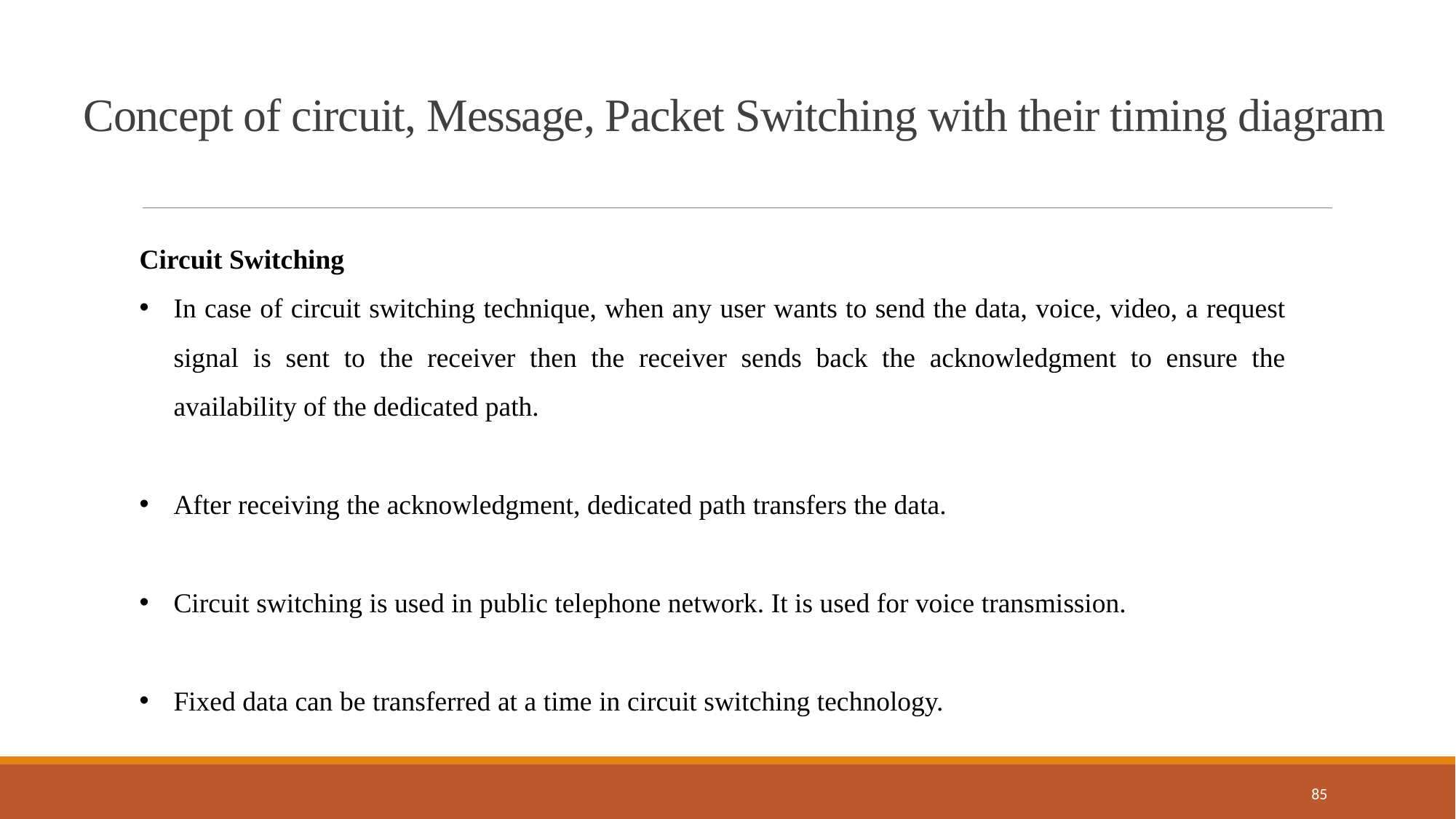

Concept of circuit, Message, Packet Switching with their timing diagram
Circuit Switching
In case of circuit switching technique, when any user wants to send the data, voice, video, a request signal is sent to the receiver then the receiver sends back the acknowledgment to ensure the availability of the dedicated path.

After receiving the acknowledgment, dedicated path transfers the data.

Circuit switching is used in public telephone network. It is used for voice transmission.

Fixed data can be transferred at a time in circuit switching technology.
85